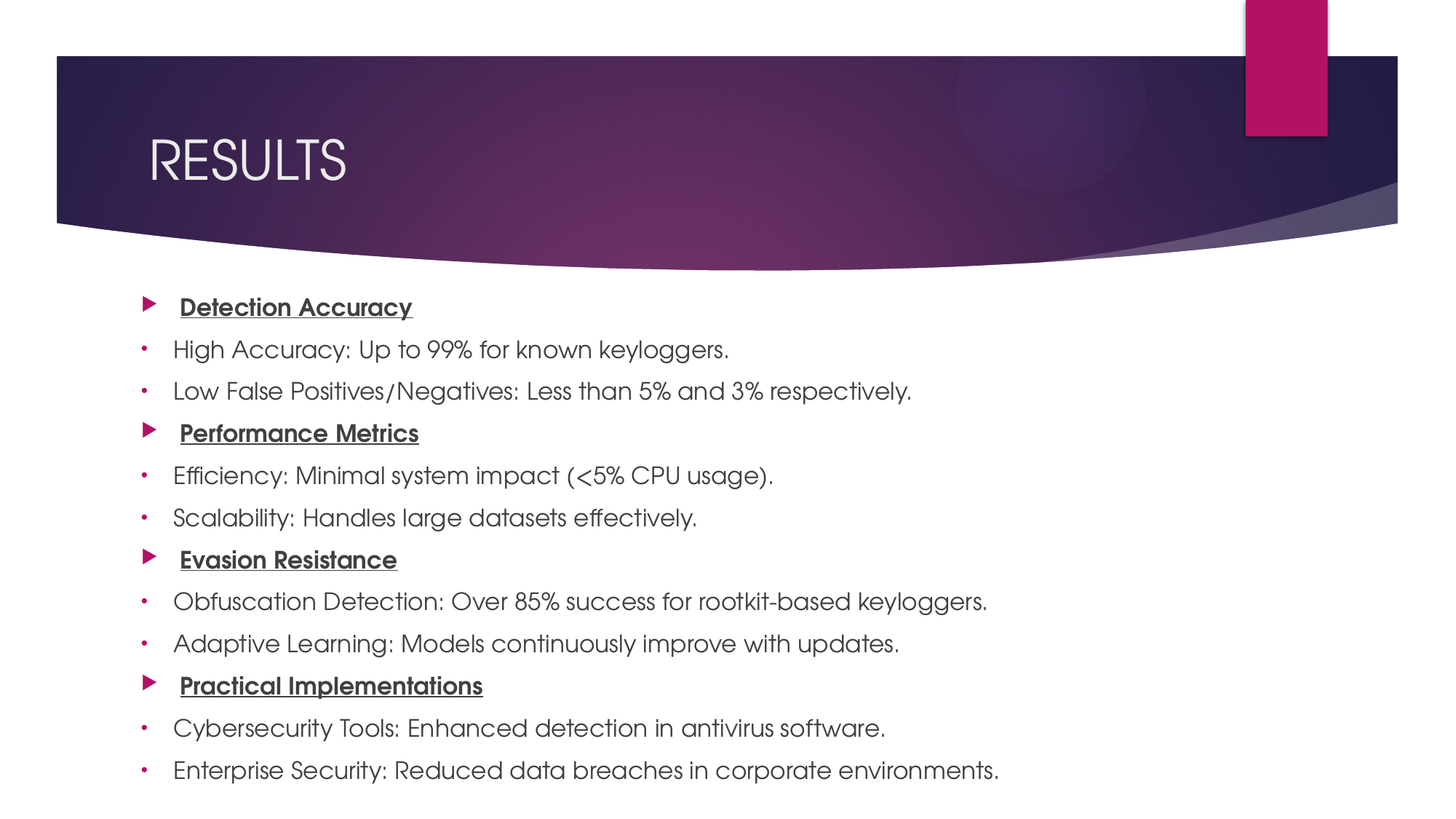

# RESULTS
Detection Accuracy
High Accuracy: Up to 99% for known keyloggers.
Low False Positives/Negatives: Less than 5% and 3% respectively.
Performance Metrics
Efficiency: Minimal system impact (<5% CPU usage).
Scalability: Handles large datasets effectively.
Evasion Resistance
Obfuscation Detection: Over 85% success for rootkit-based keyloggers.
Adaptive Learning: Models continuously improve with updates.
Practical Implementations
Cybersecurity Tools: Enhanced detection in antivirus software.
Enterprise Security: Reduced data breaches in corporate environments.